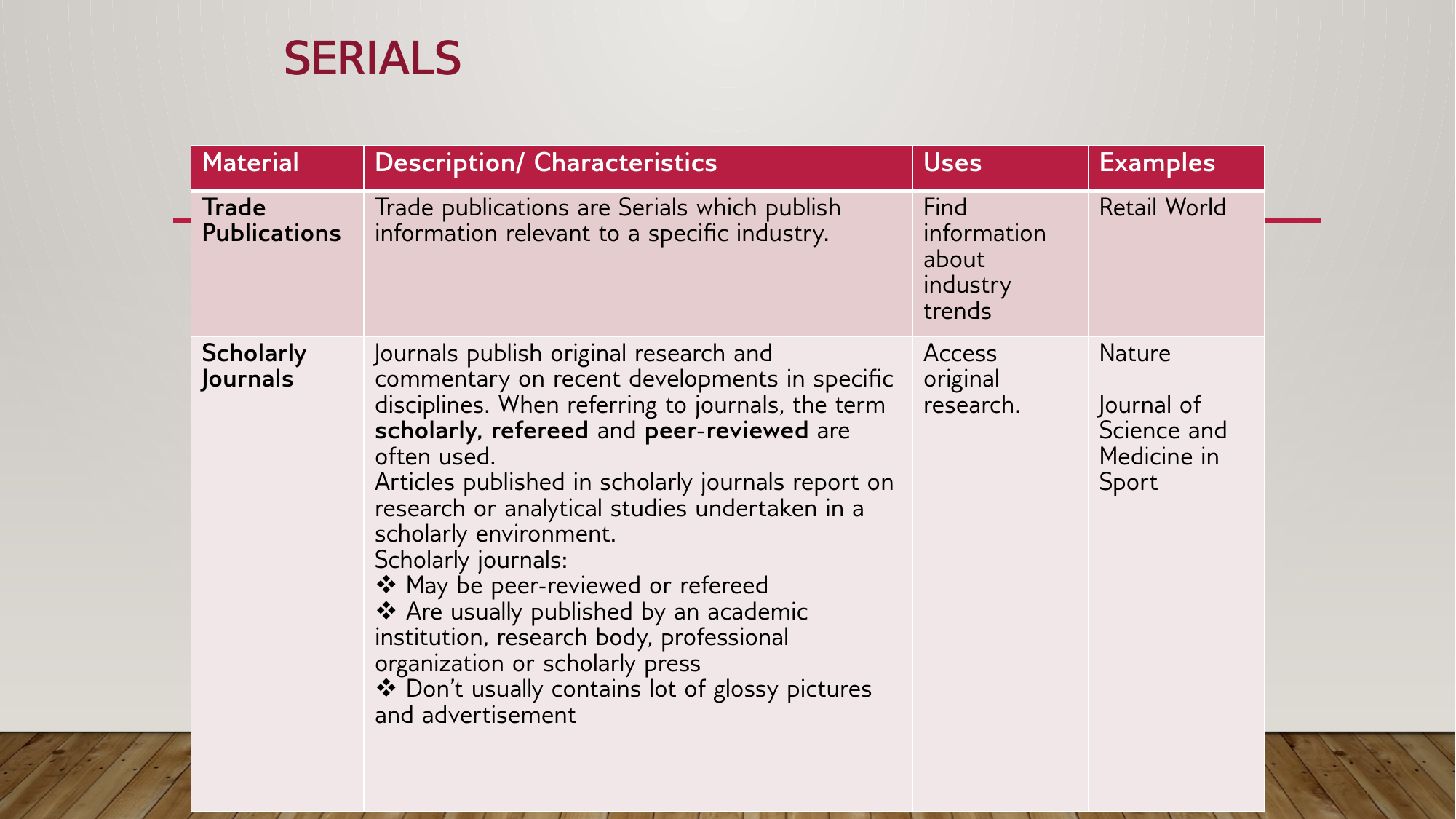

# Serials
| Material | Description/ Characteristics | Uses | Examples |
| --- | --- | --- | --- |
| Trade Publications | Trade publications are Serials which publish information relevant to a specific industry. | Find information about industry trends | Retail World |
| Scholarly Journals | Journals publish original research and commentary on recent developments in specific disciplines. When referring to journals, the term scholarly, refereed and peer-reviewed are often used. Articles published in scholarly journals report on research or analytical studies undertaken in a scholarly environment. Scholarly journals: May be peer-reviewed or refereed Are usually published by an academic institution, research body, professional organization or scholarly press Don’t usually contains lot of glossy pictures and advertisement | Access original research. | Nature Journal of Science and Medicine in Sport |